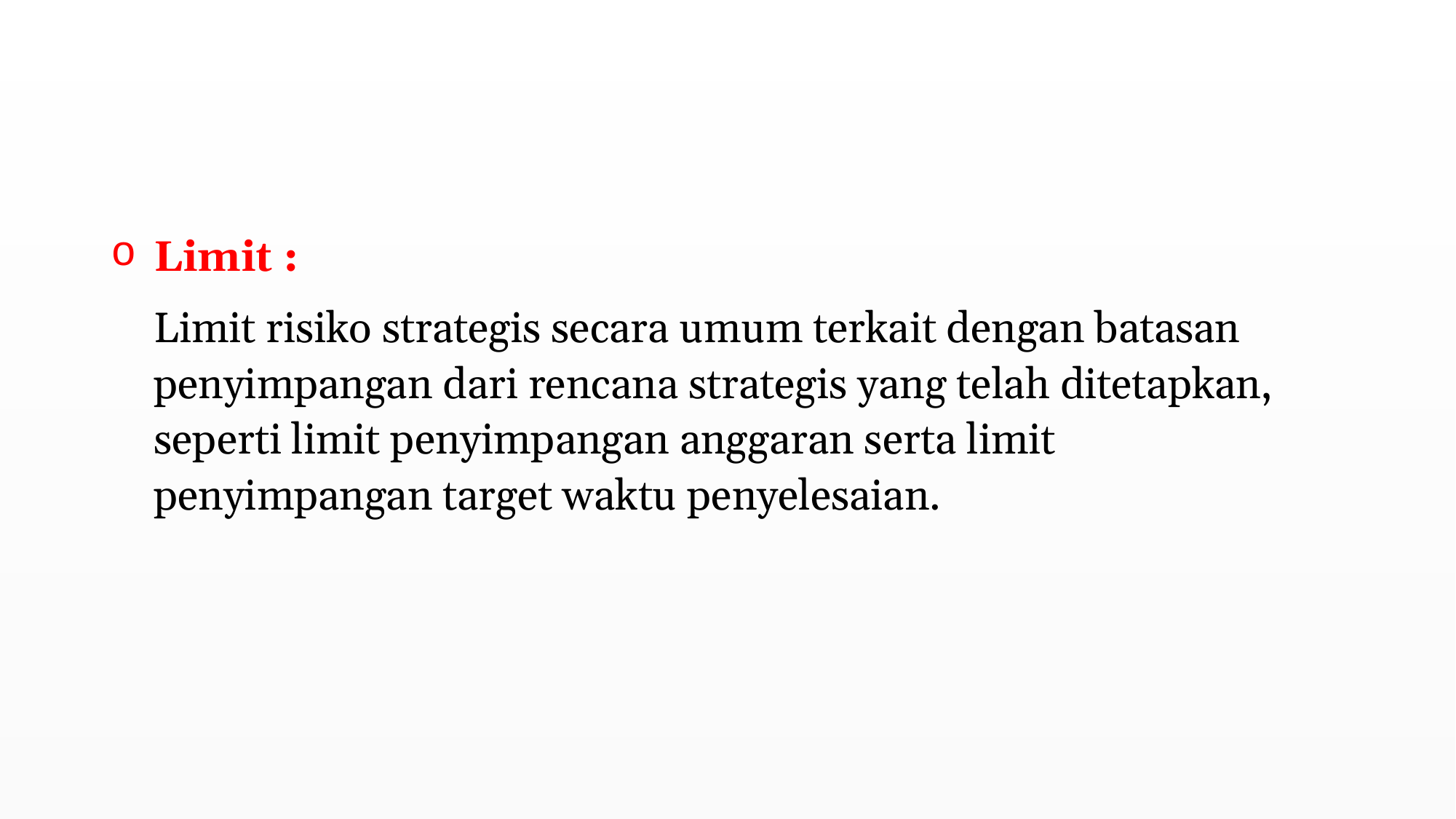

#
Limit :
Limit risiko strategis secara umum terkait dengan batasan penyimpangan dari rencana strategis yang telah ditetapkan, seperti limit penyimpangan anggaran serta limit penyimpangan target waktu penyelesaian.